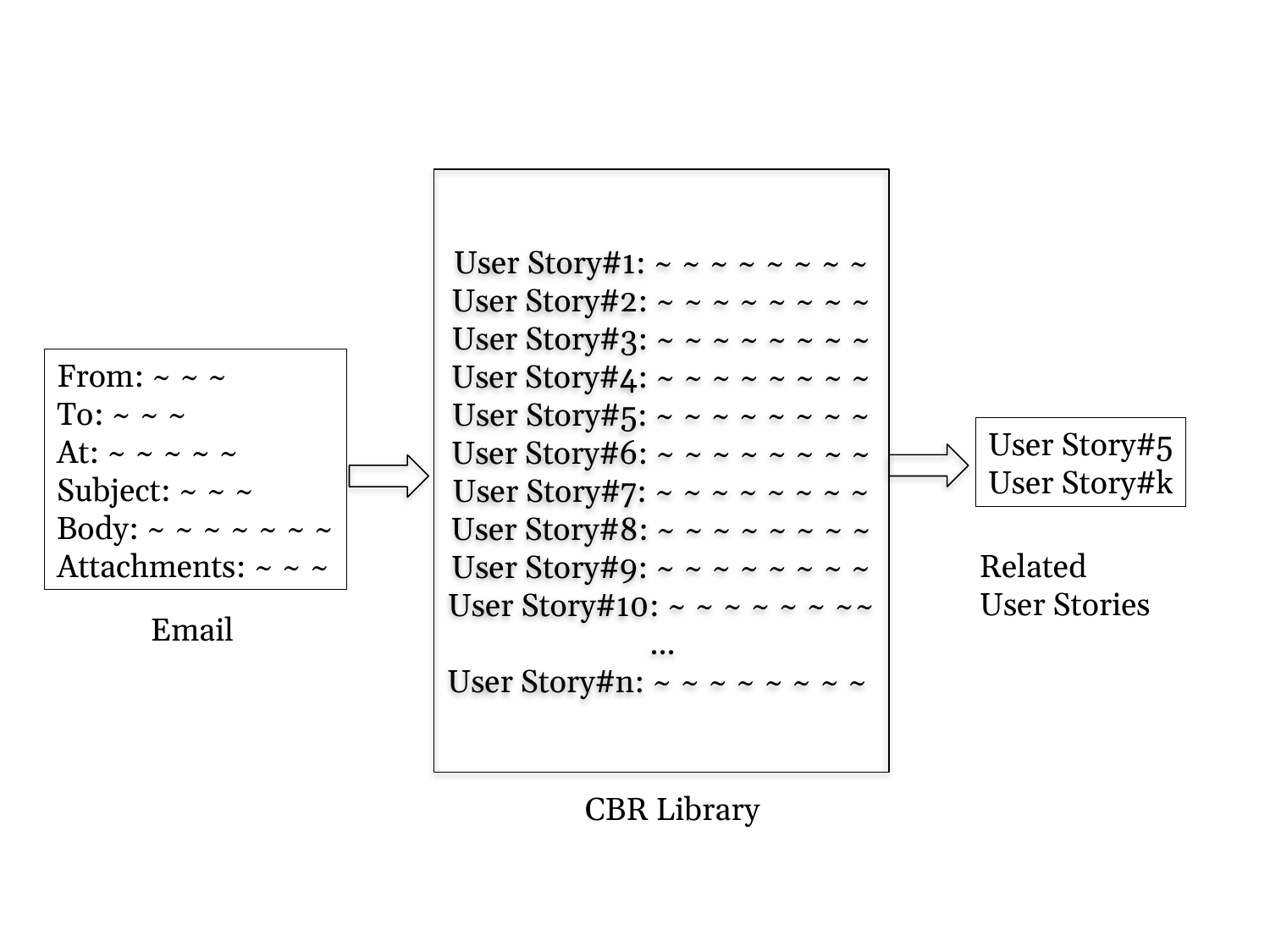

User Story#1: ~ ~ ~ ~ ~ ~ ~ ~
User Story#2: ~ ~ ~ ~ ~ ~ ~ ~
User Story#3: ~ ~ ~ ~ ~ ~ ~ ~
User Story#4: ~ ~ ~ ~ ~ ~ ~ ~
User Story#5: ~ ~ ~ ~ ~ ~ ~ ~
User Story#6: ~ ~ ~ ~ ~ ~ ~ ~
User Story#7: ~ ~ ~ ~ ~ ~ ~ ~
User Story#8: ~ ~ ~ ~ ~ ~ ~ ~
User Story#9: ~ ~ ~ ~ ~ ~ ~ ~
User Story#10: ~ ~ ~ ~ ~ ~ ~~
…
User Story#n: ~ ~ ~ ~ ~ ~ ~ ~
From: ~ ~ ~
To: ~ ~ ~
At: ~ ~ ~ ~ ~
Subject: ~ ~ ~
Body: ~ ~ ~ ~ ~ ~ ~
Attachments: ~ ~ ~
User Story#5
User Story#k

Related
User Stories
Email
CBR Library